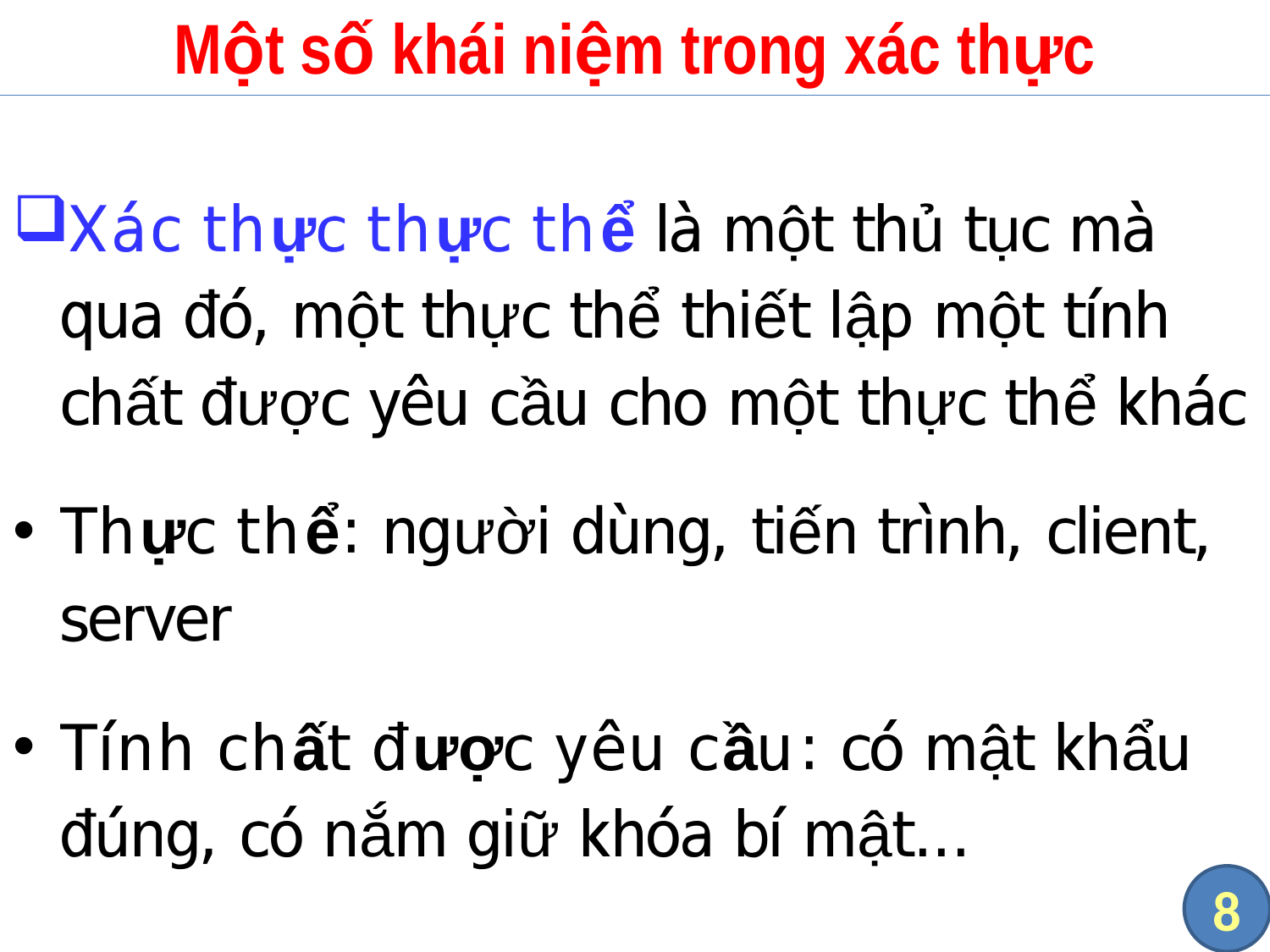

# Một số khái niệm trong xác thực
Xác thực thực thể là một thủ tục mà qua đó, một thực thể thiết lập một tính chất được yêu cầu cho một thực thể khác
Thực thể: người dùng, tiến trình, client, server
Tính chất được yêu cầu: có mật khẩu đúng, có nắm giữ khóa bí mật...
8